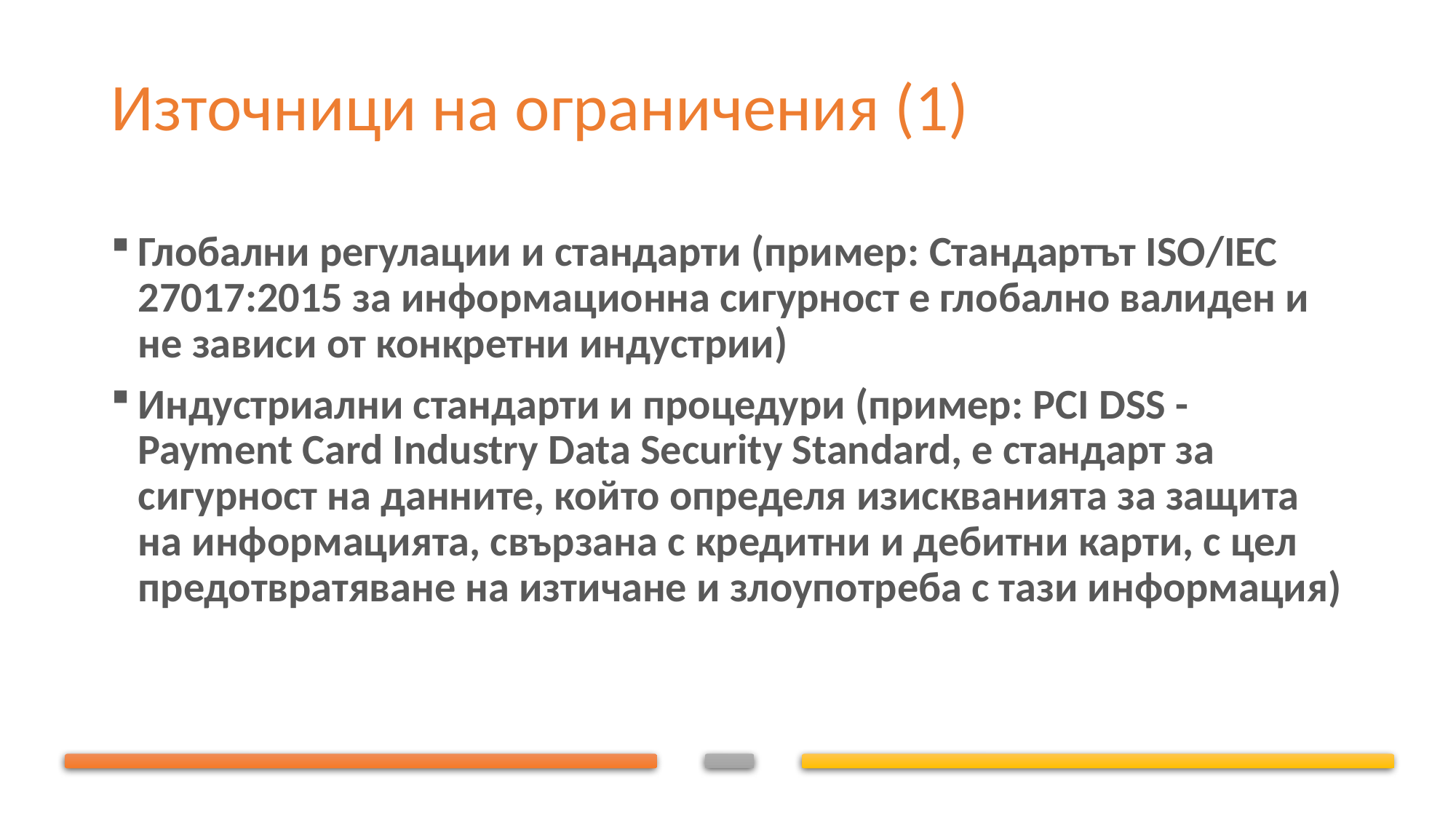

# Източници на ограничения (1)
Глобални регулации и стандарти (пример: Стандартът ISO/IEC 27017:2015 за информационна сигурност е глобално валиден и не зависи от конкретни индустрии)
Индустриални стандарти и процедури (пример: PCI DSS - Payment Card Industry Data Security Standard, е стандарт за сигурност на данните, който определя изискванията за защита на информацията, свързана с кредитни и дебитни карти, с цел предотвратяване на изтичане и злоупотреба с тази информация)